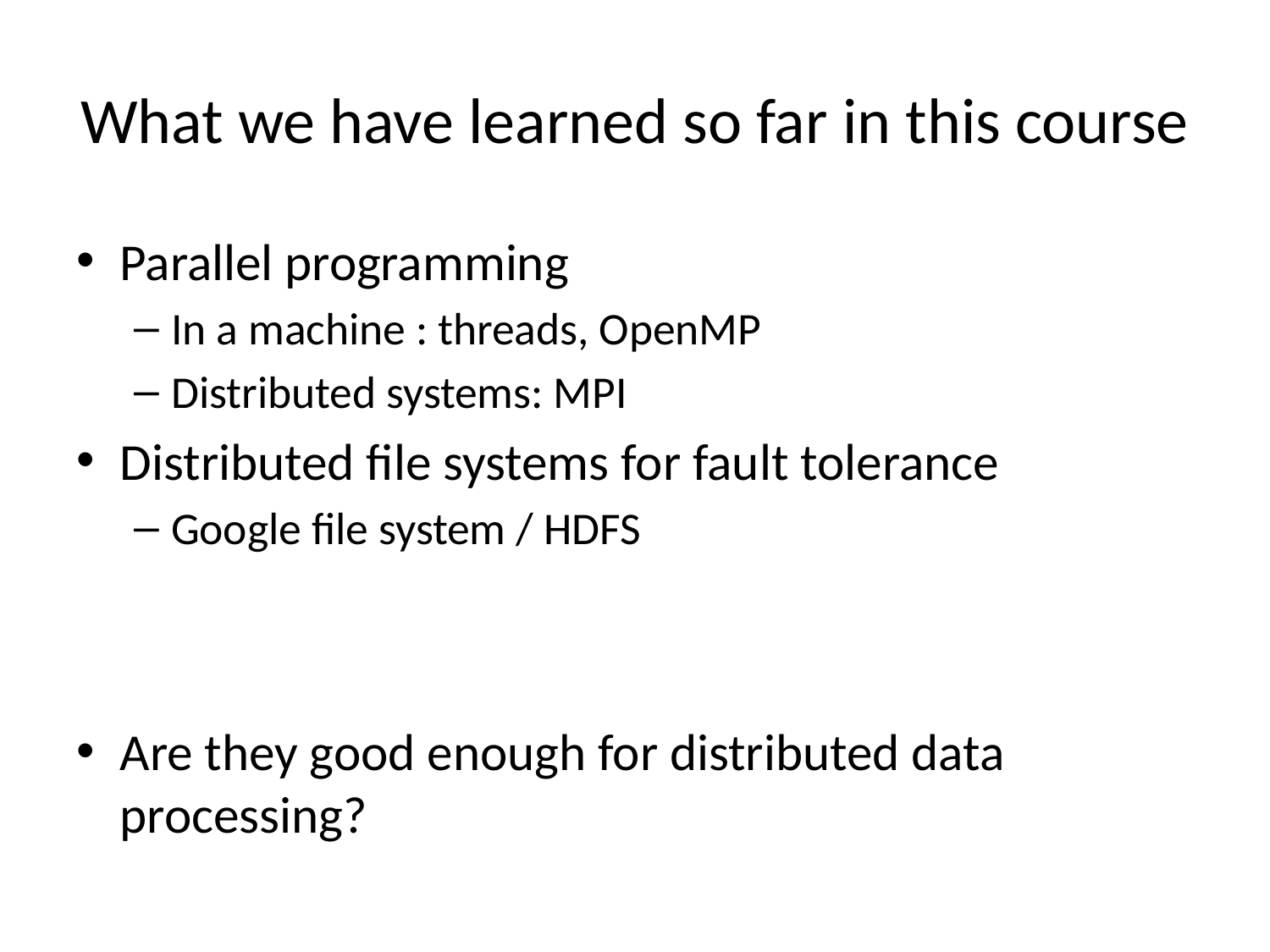

# What we have learned so far in this course
Parallel programming
In a machine : threads, OpenMP
Distributed systems: MPI
Distributed file systems for fault tolerance
Google file system / HDFS

Are they good enough for distributed data processing?